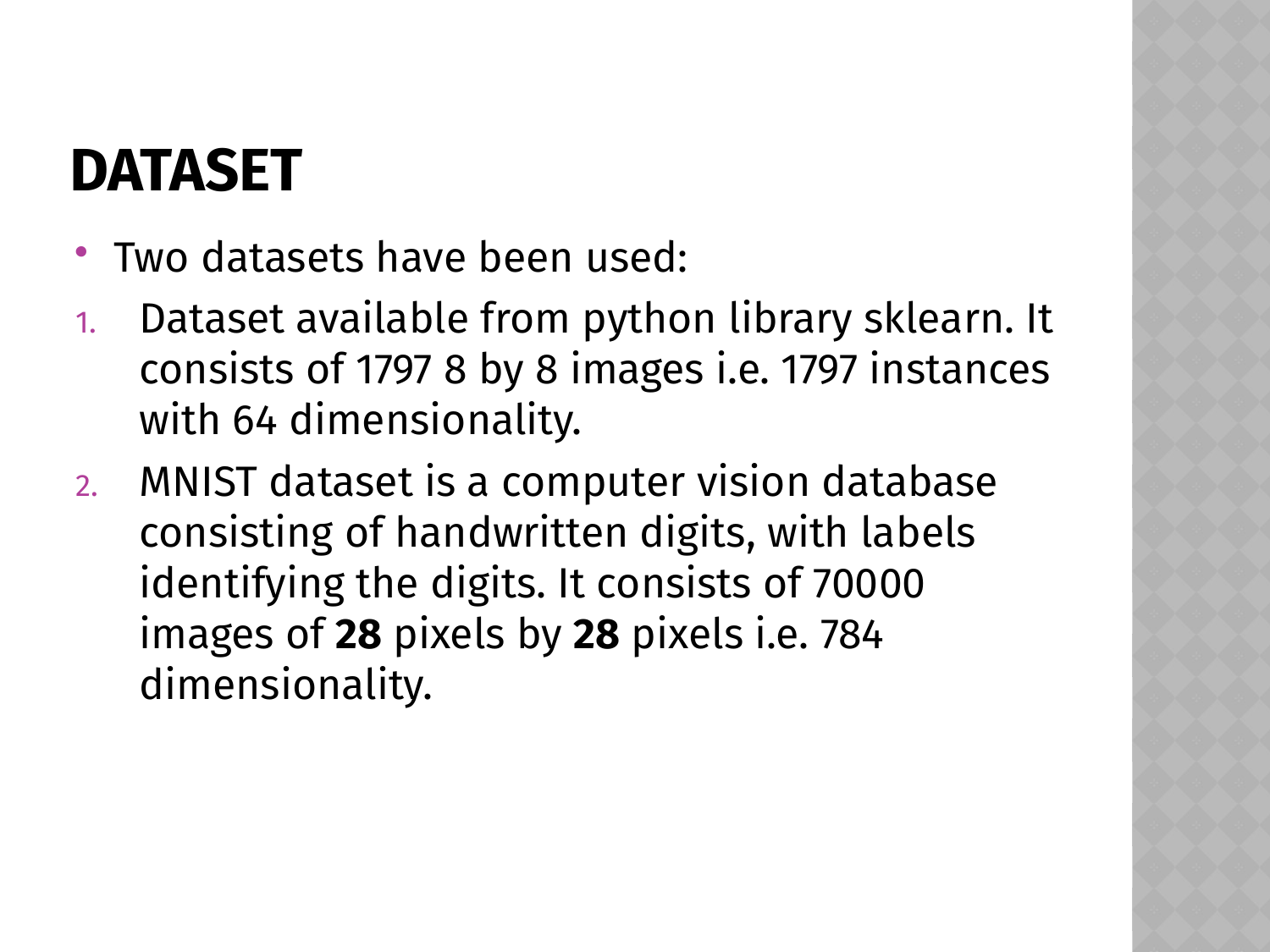

# DATASET
Two datasets have been used:
Dataset available from python library sklearn. It consists of 1797 8 by 8 images i.e. 1797 instances with 64 dimensionality.
MNIST dataset is a computer vision database consisting of handwritten digits, with labels identifying the digits. It consists of 70000 images of 28 pixels by 28 pixels i.e. 784 dimensionality.